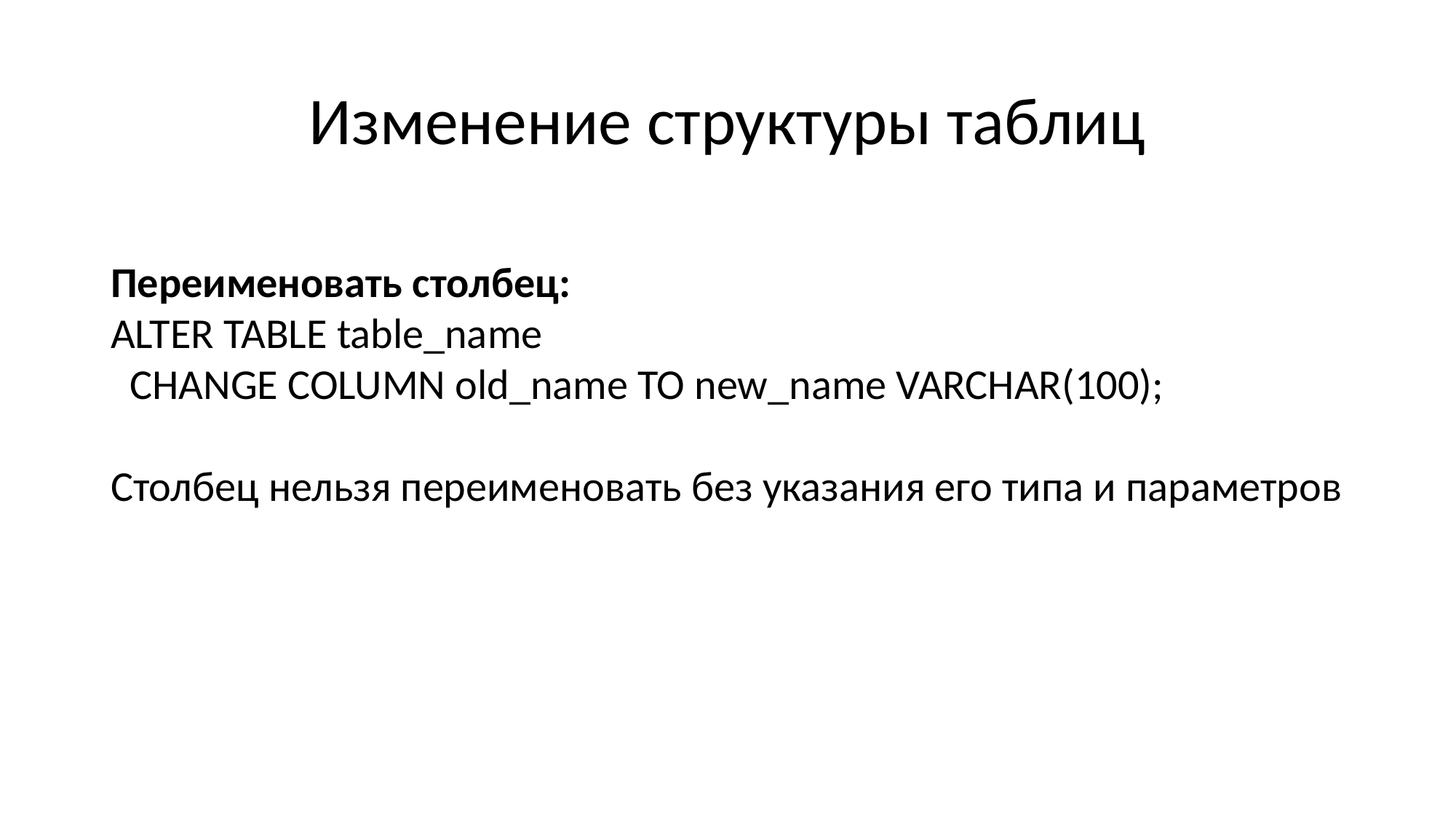

# Изменение структуры таблиц
Переименовать столбец:
ALTER TABLE table_name
  CHANGE COLUMN old_name TO new_name VARCHAR(100);

Столбец нельзя переименовать без указания его типа и параметров